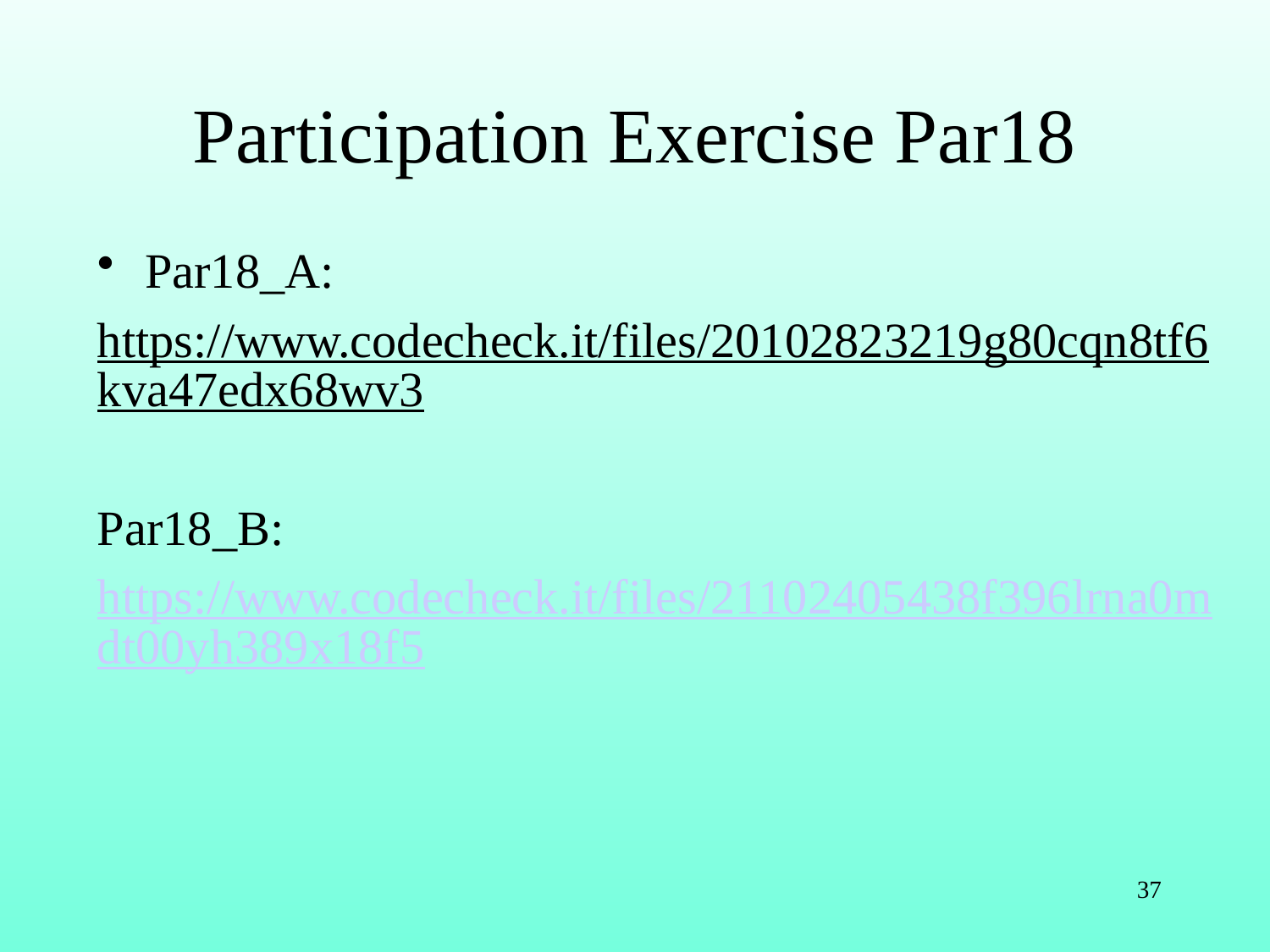

# Participation Exercise Par18
Par18_A:
https://www.codecheck.it/files/20102823219g80cqn8tf6kva47edx68wv3

Par18_B:
https://www.codecheck.it/files/21102405438f396lrna0mdt00yh389x18f5

37